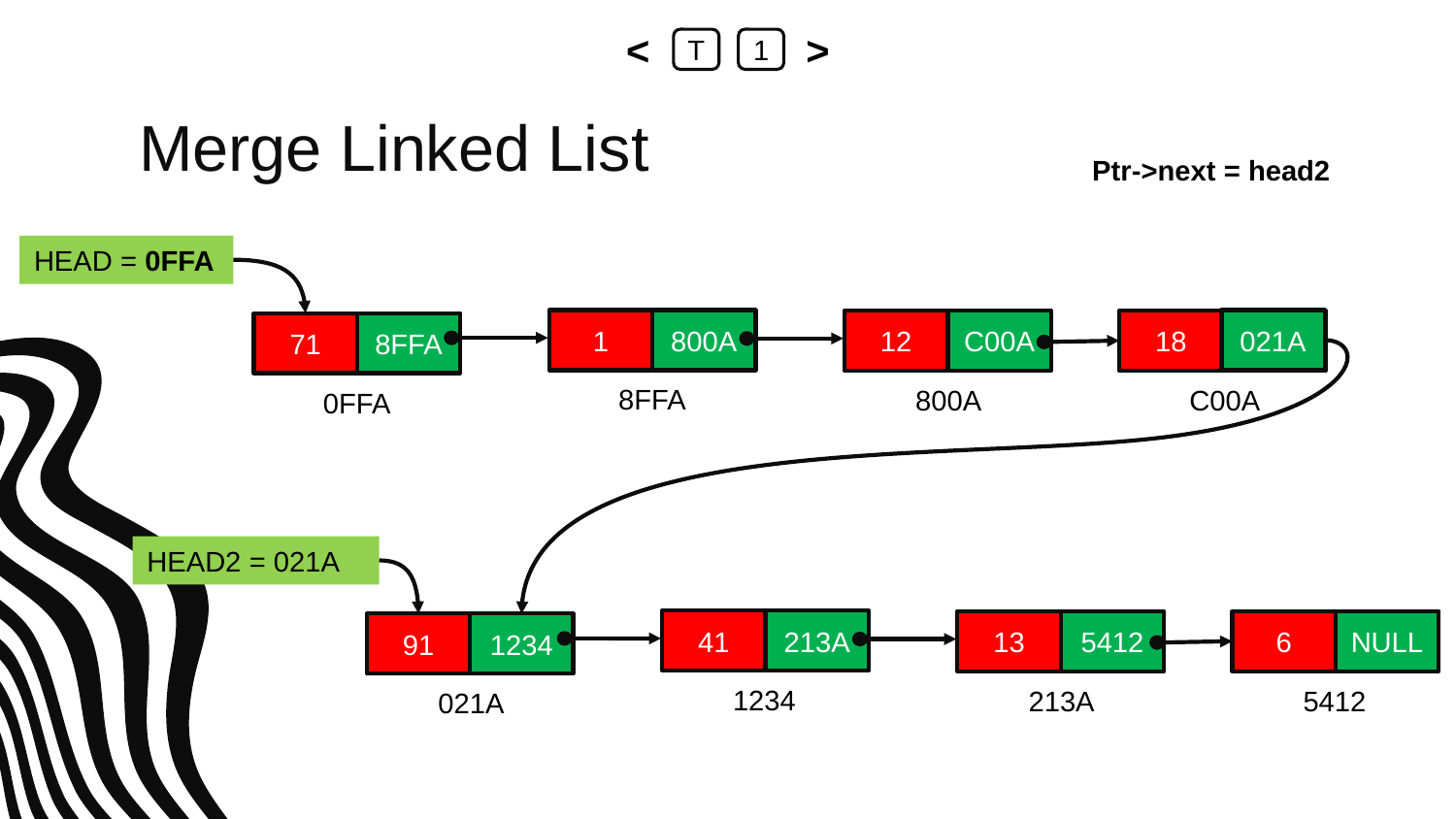

<
T
1
>
# Merge Linked List
Ptr->next = head2
HEAD = 0FFA
021A
1
800A
18
NULL
12
C00A
71
8FFA

8FFA
C00A
800A
0FFA
HEAD2 = 021A
41
213A
6
NULL
13
5412
91
1234

1234
5412
213A
021A